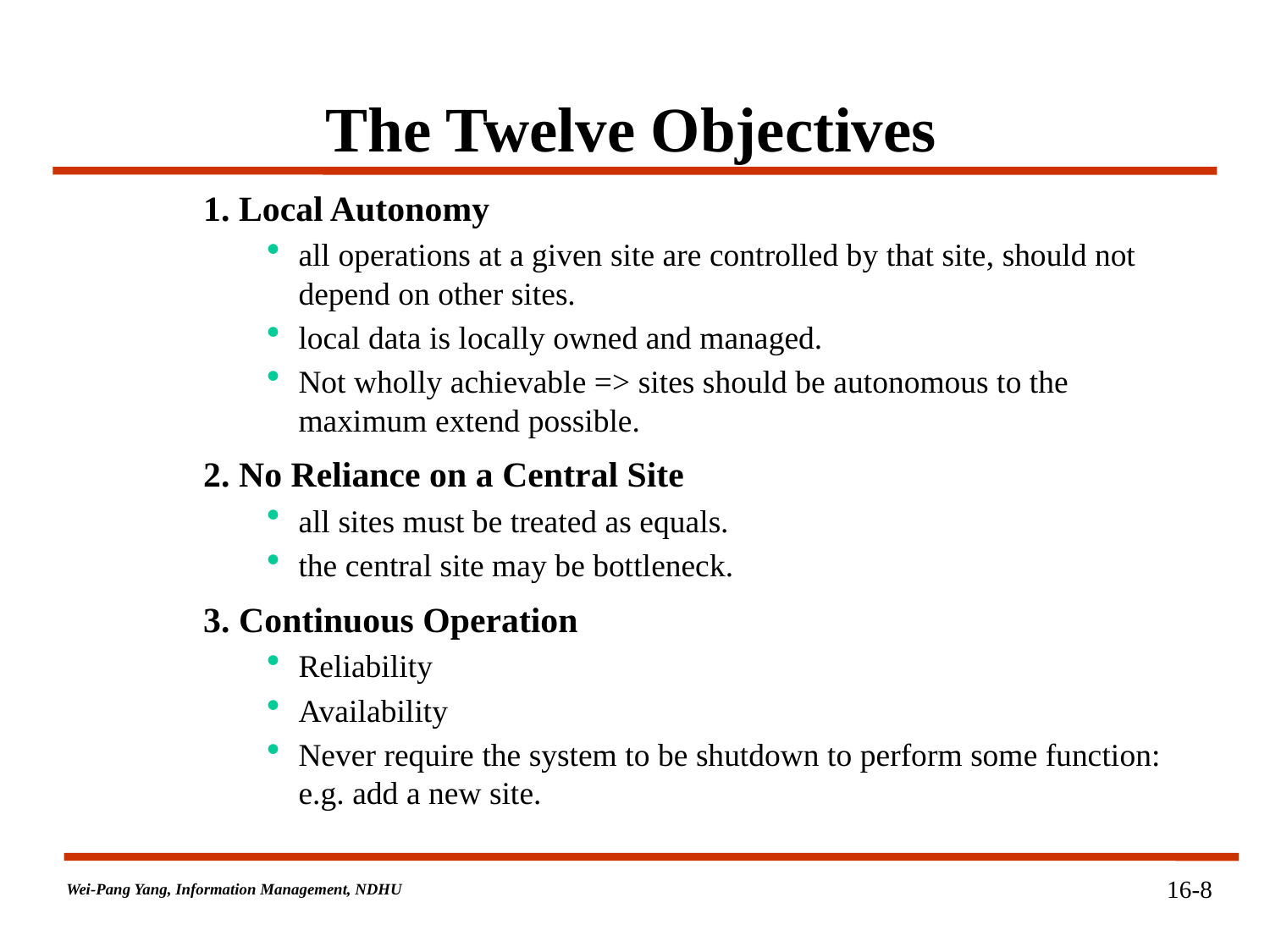

# The Twelve Objectives
1. Local Autonomy
all operations at a given site are controlled by that site, should not depend on other sites.
local data is locally owned and managed.
Not wholly achievable => sites should be autonomous to the maximum extend possible.
2. No Reliance on a Central Site
all sites must be treated as equals.
the central site may be bottleneck.
3. Continuous Operation
Reliability
Availability
Never require the system to be shutdown to perform some function: e.g. add a new site.